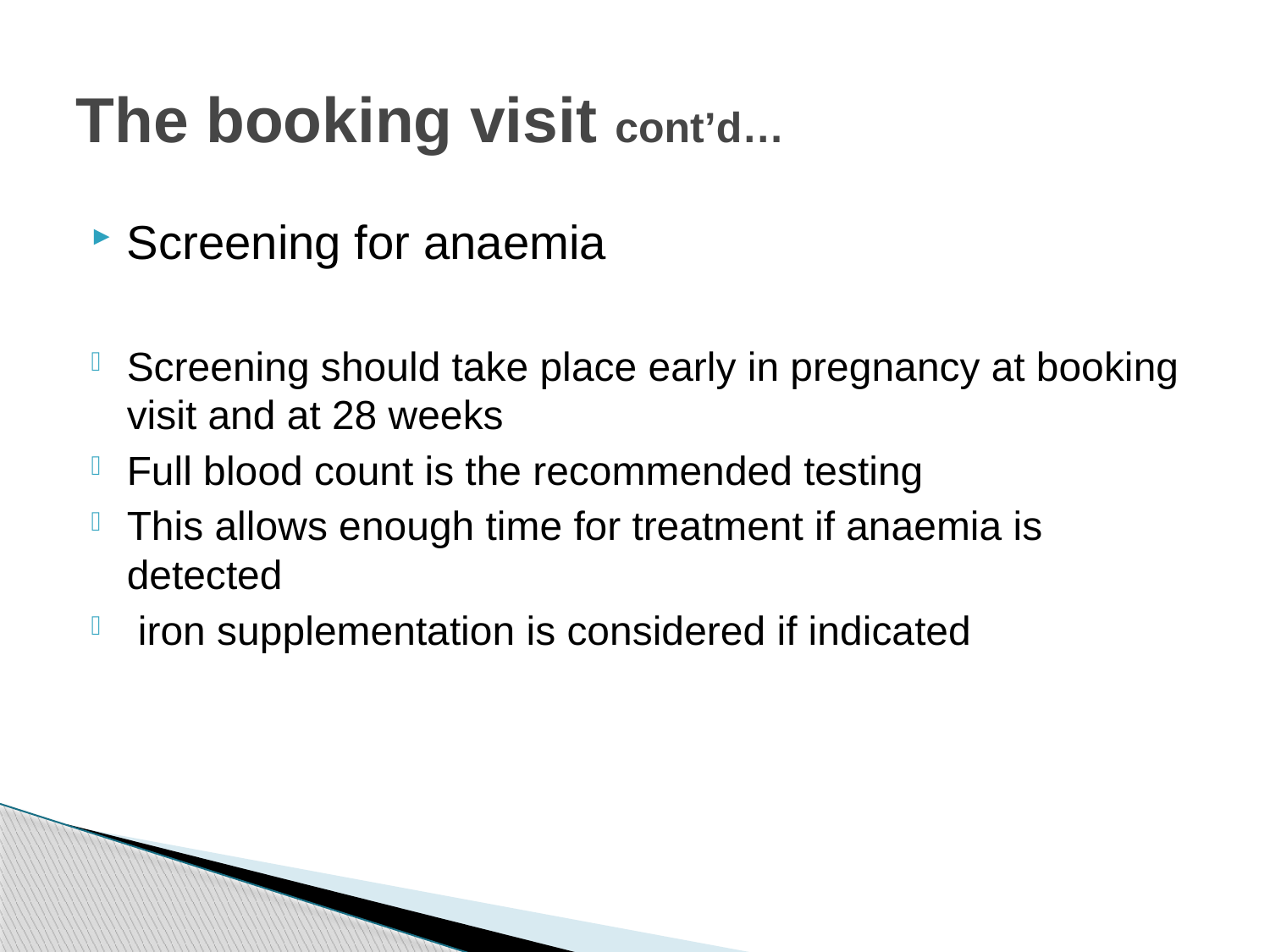

# The booking visit cont’d…
Screening for anaemia

Screening should take place early in pregnancy at booking visit and at 28 weeks
Full blood count is the recommended testing
This allows enough time for treatment if anaemia is detected
 iron supplementation is considered if indicated